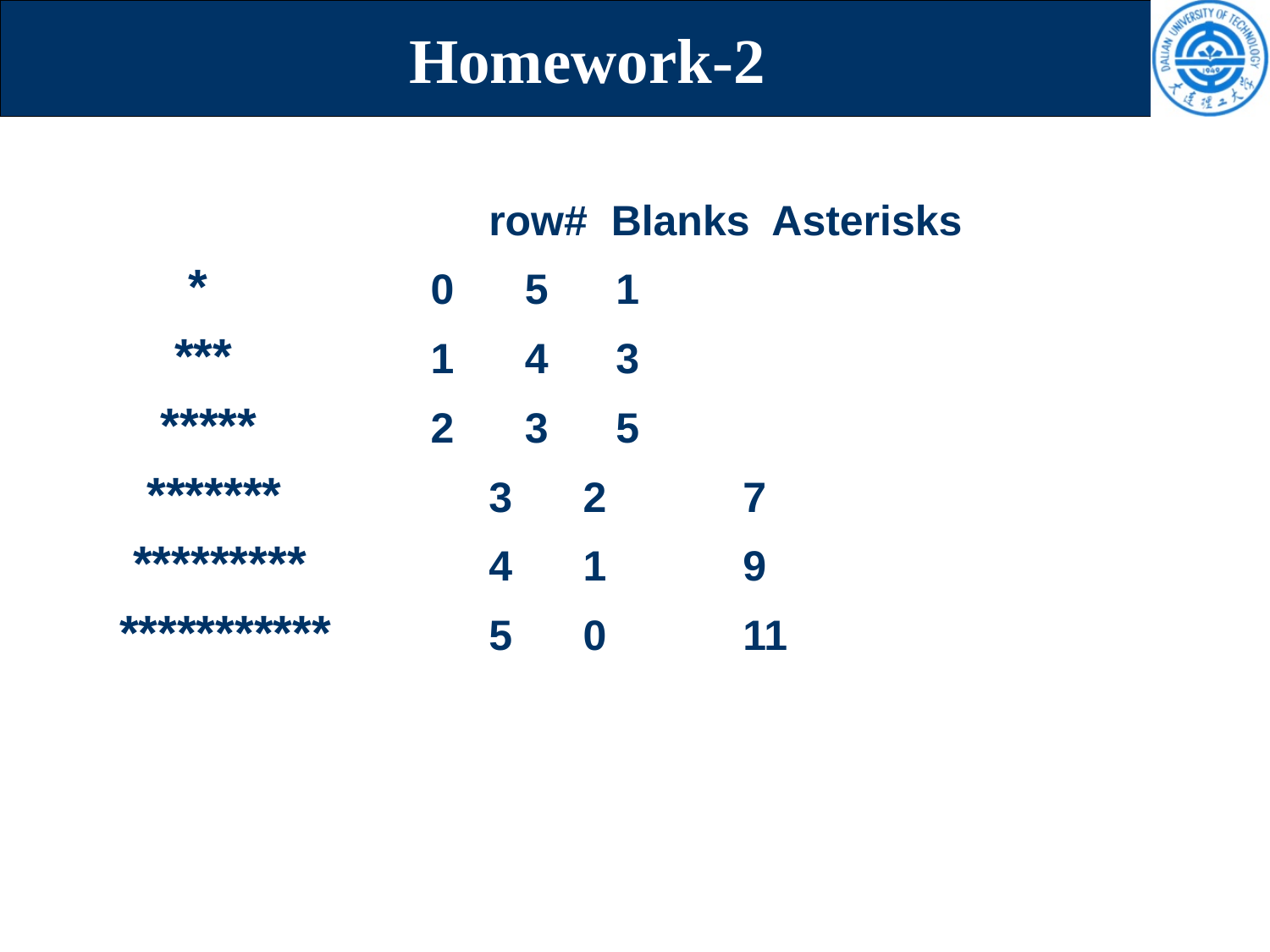

# Homework-2
                  		row#  Blanks  Asterisks
            *    	     0      5     	1
           ***    	     1      4     	3
          *****    	     2      3     	5
         *******    	 	3      2     	7
        *********     	4      1     	9
       ***********    	5      0     	11